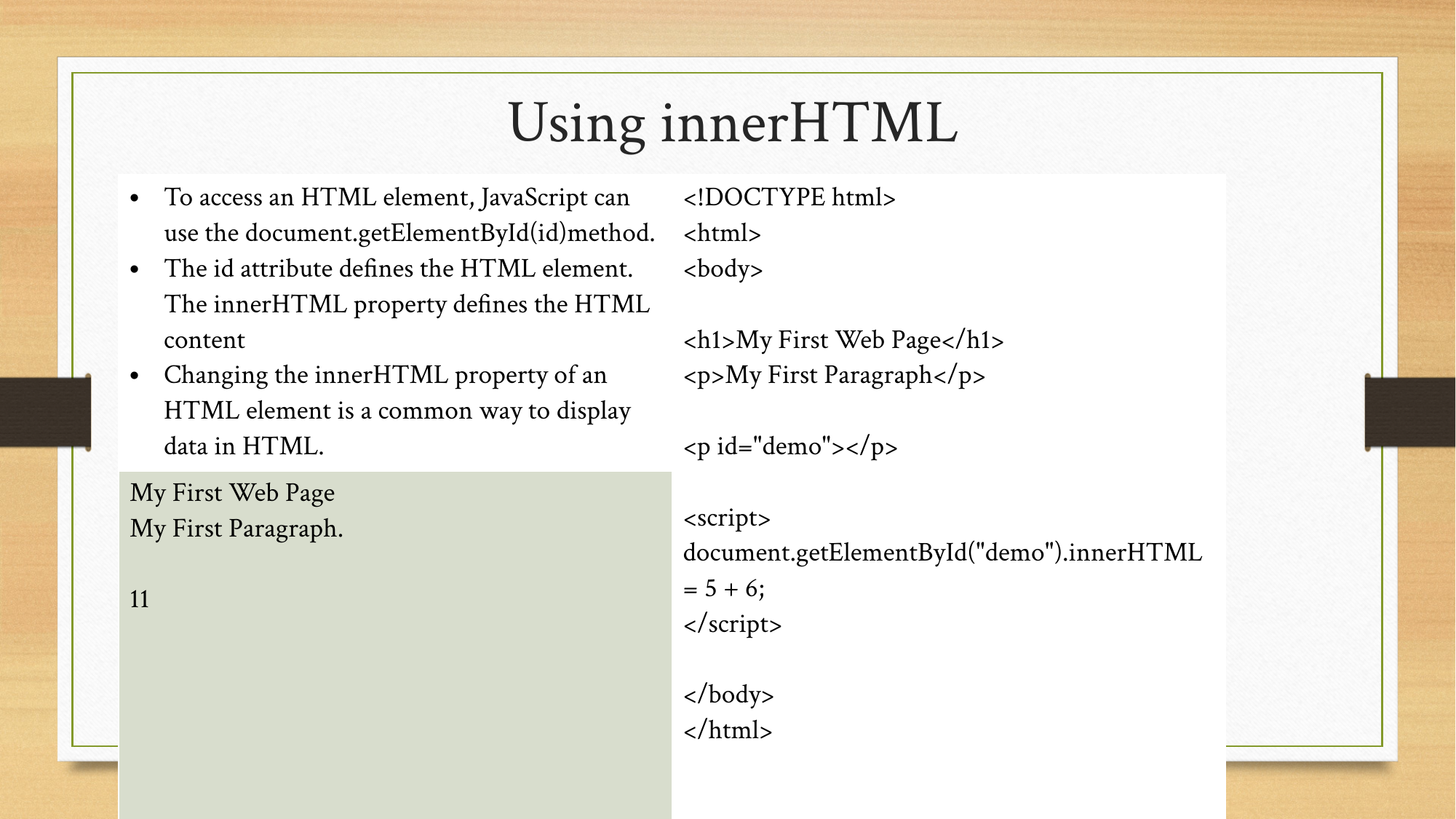

# Using innerHTML
| To access an HTML element, JavaScript can use the document.getElementById(id)method. The id attribute defines the HTML element. The innerHTML property defines the HTML content Changing the innerHTML property of an HTML element is a common way to display data in HTML. | <!DOCTYPE html> <html> <body> <h1>My First Web Page</h1> <p>My First Paragraph</p> <p id="demo"></p> <script> document.getElementById("demo").innerHTML = 5 + 6; </script> </body> </html> |
| --- | --- |
| My First Web Page My First Paragraph. 11 |  |